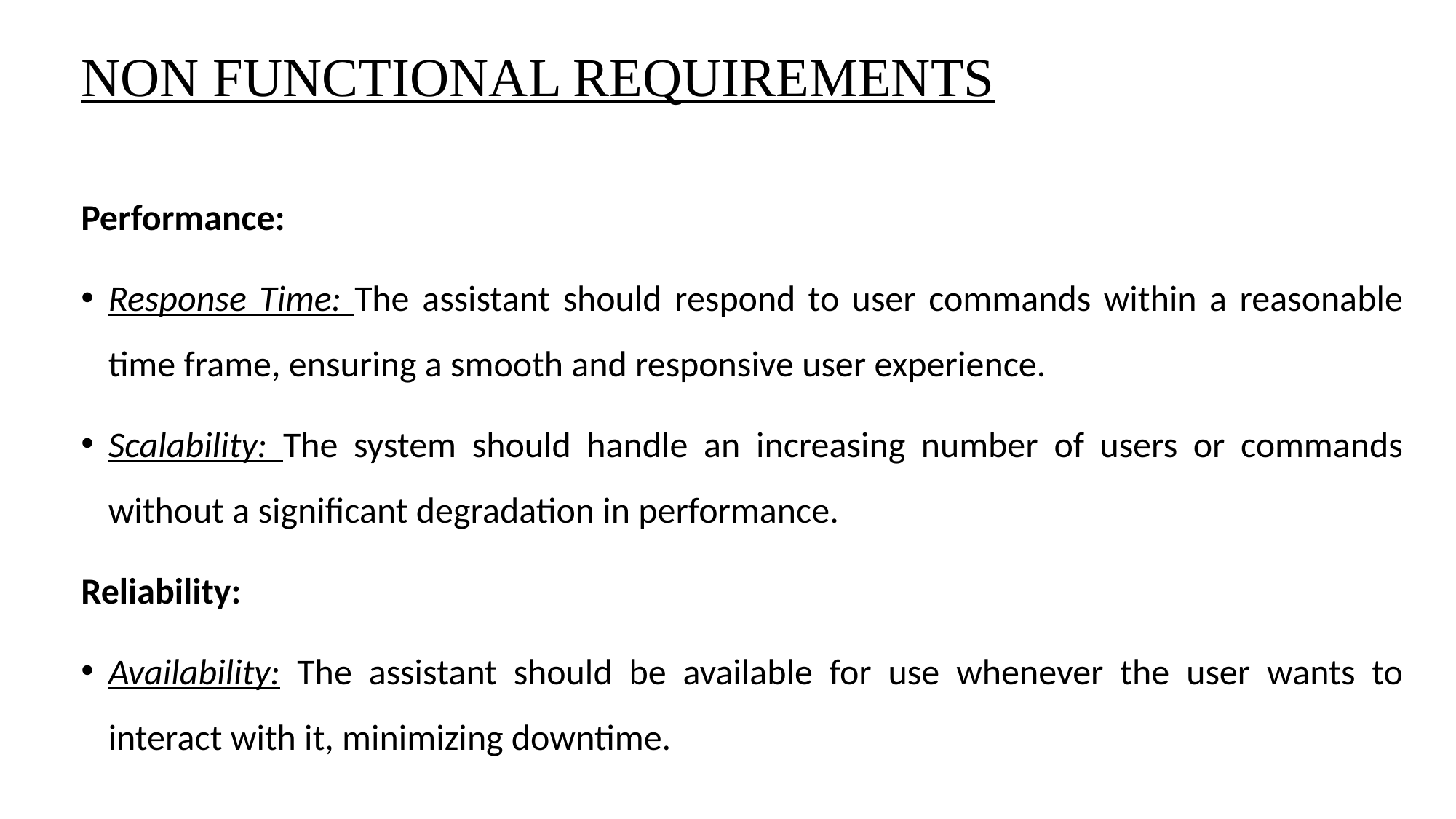

# NON FUNCTIONAL REQUIREMENTS
Performance:
Response Time: The assistant should respond to user commands within a reasonable time frame, ensuring a smooth and responsive user experience.
Scalability: The system should handle an increasing number of users or commands without a significant degradation in performance.
Reliability:
Availability: The assistant should be available for use whenever the user wants to interact with it, minimizing downtime.